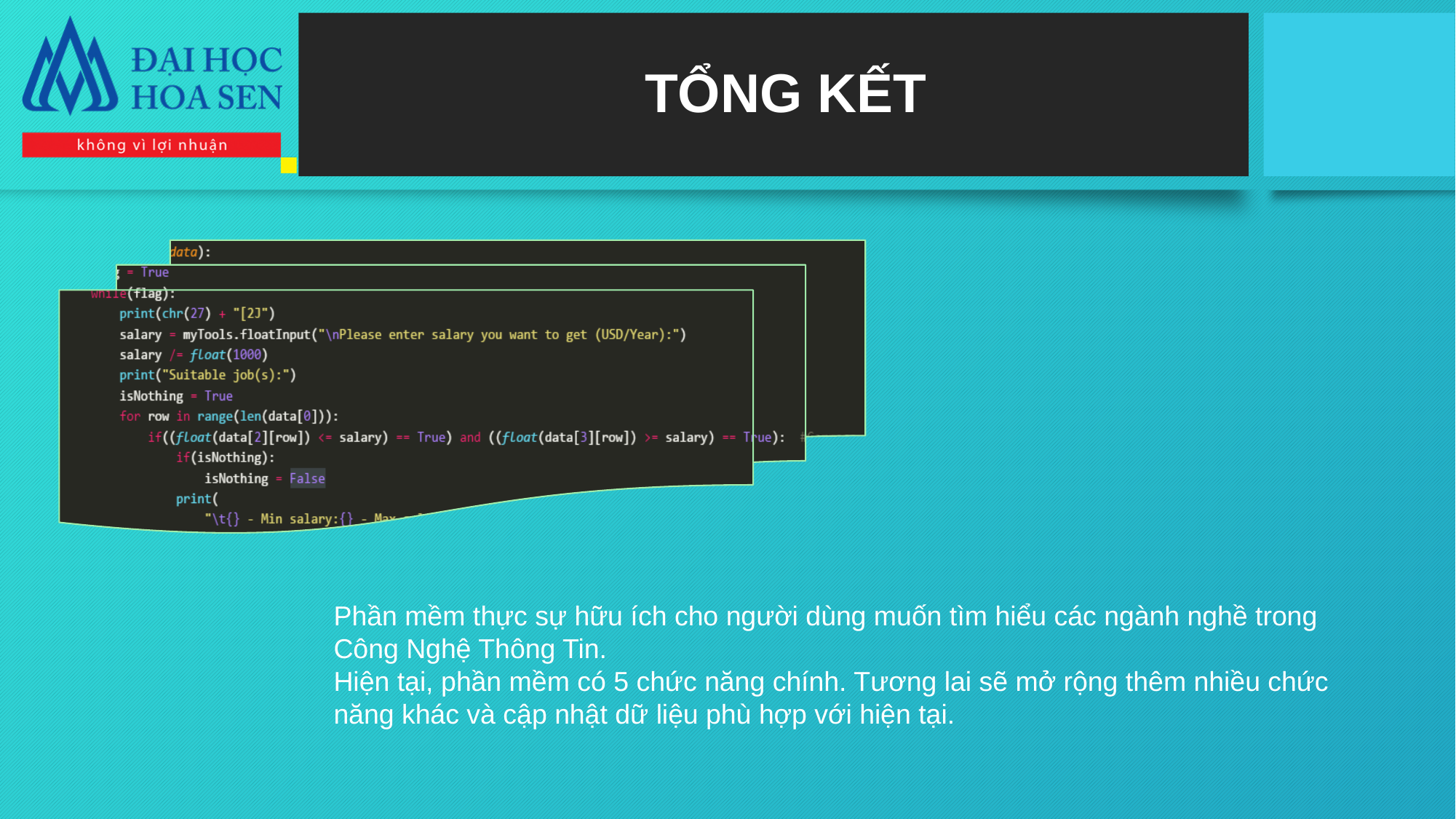

# TỔNG KẾT

Phần mềm thực sự hữu ích cho người dùng muốn tìm hiểu các ngành nghề trong Công Nghệ Thông Tin.
Hiện tại, phần mềm có 5 chức năng chính. Tương lai sẽ mở rộng thêm nhiều chức năng khác và cập nhật dữ liệu phù hợp với hiện tại.